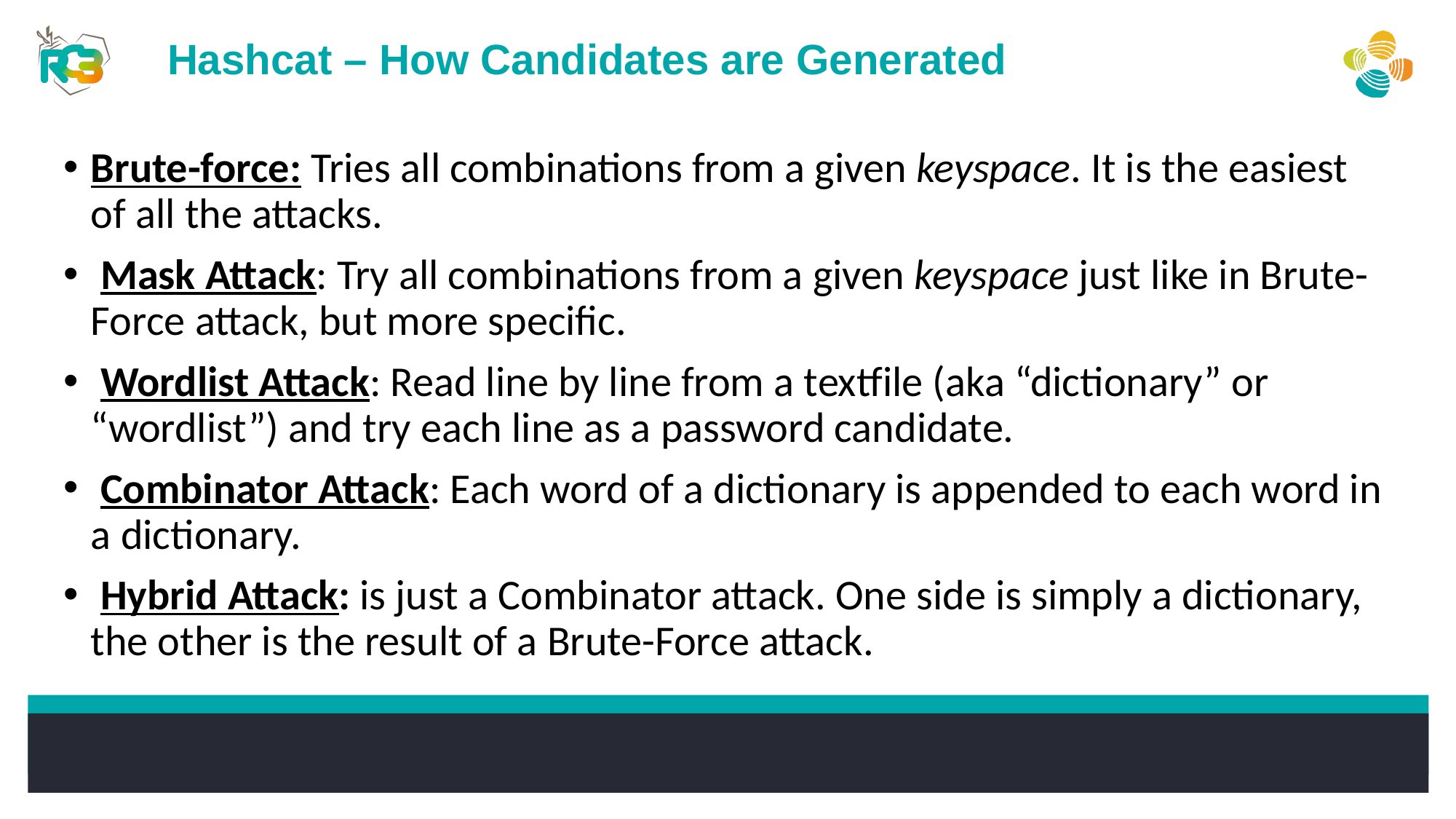

Hashcat – How Candidates are Generated
Brute-force: Tries all combinations from a given keyspace. It is the easiest of all the attacks.
 Mask Attack: Try all combinations from a given keyspace just like in Brute-Force attack, but more specific.
 Wordlist Attack: Read line by line from a textfile (aka “dictionary” or “wordlist”) and try each line as a password candidate.
 Combinator Attack: Each word of a dictionary is appended to each word in a dictionary.
 Hybrid Attack: is just a Combinator attack. One side is simply a dictionary, the other is the result of a Brute-Force attack.